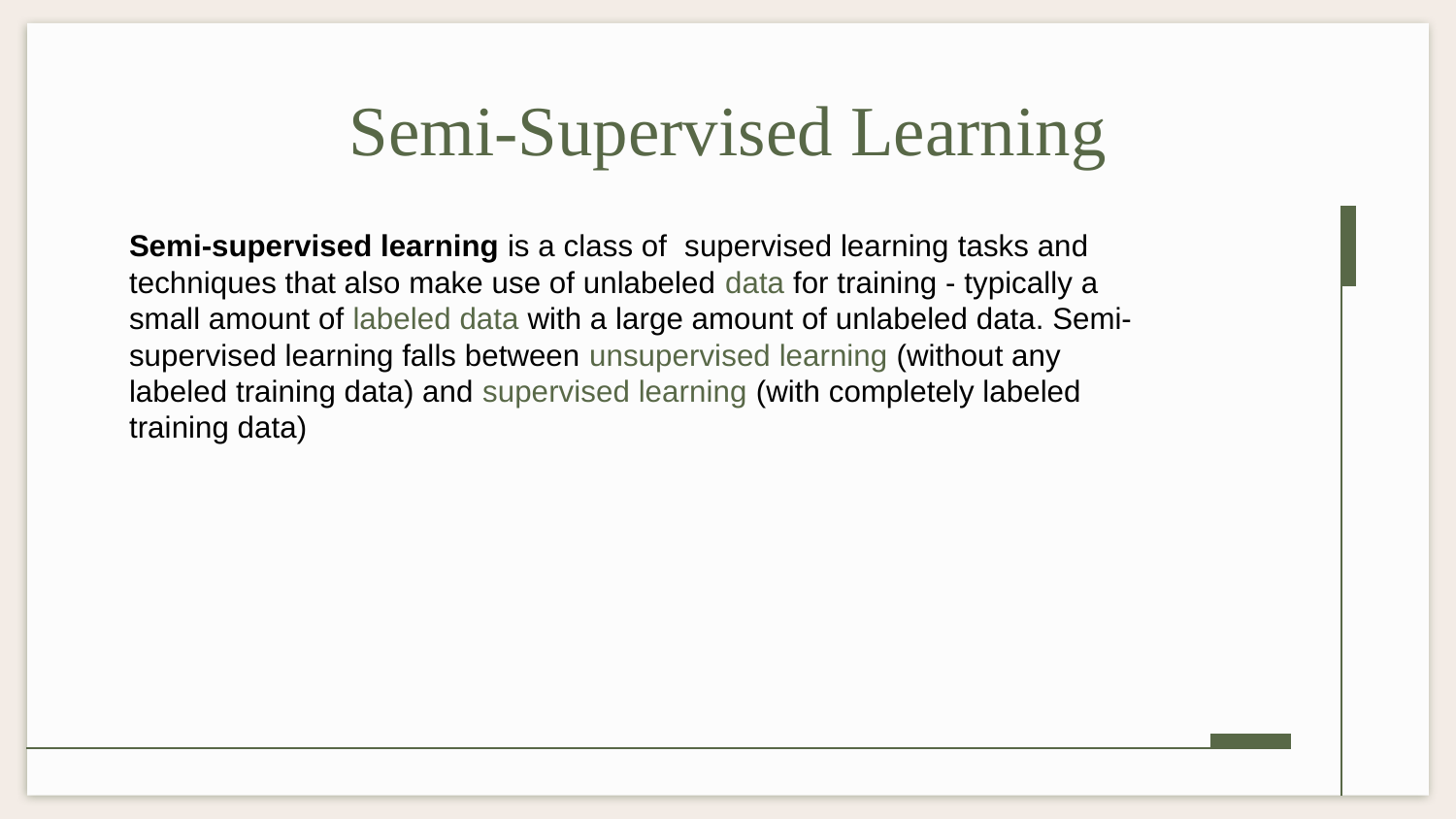

# Semi-Supervised Learning
Semi-supervised learning is a class of  supervised learning tasks and techniques that also make use of unlabeled data for training - typically a small amount of labeled data with a large amount of unlabeled data. Semi-supervised learning falls between unsupervised learning (without any labeled training data) and supervised learning (with completely labeled training data)